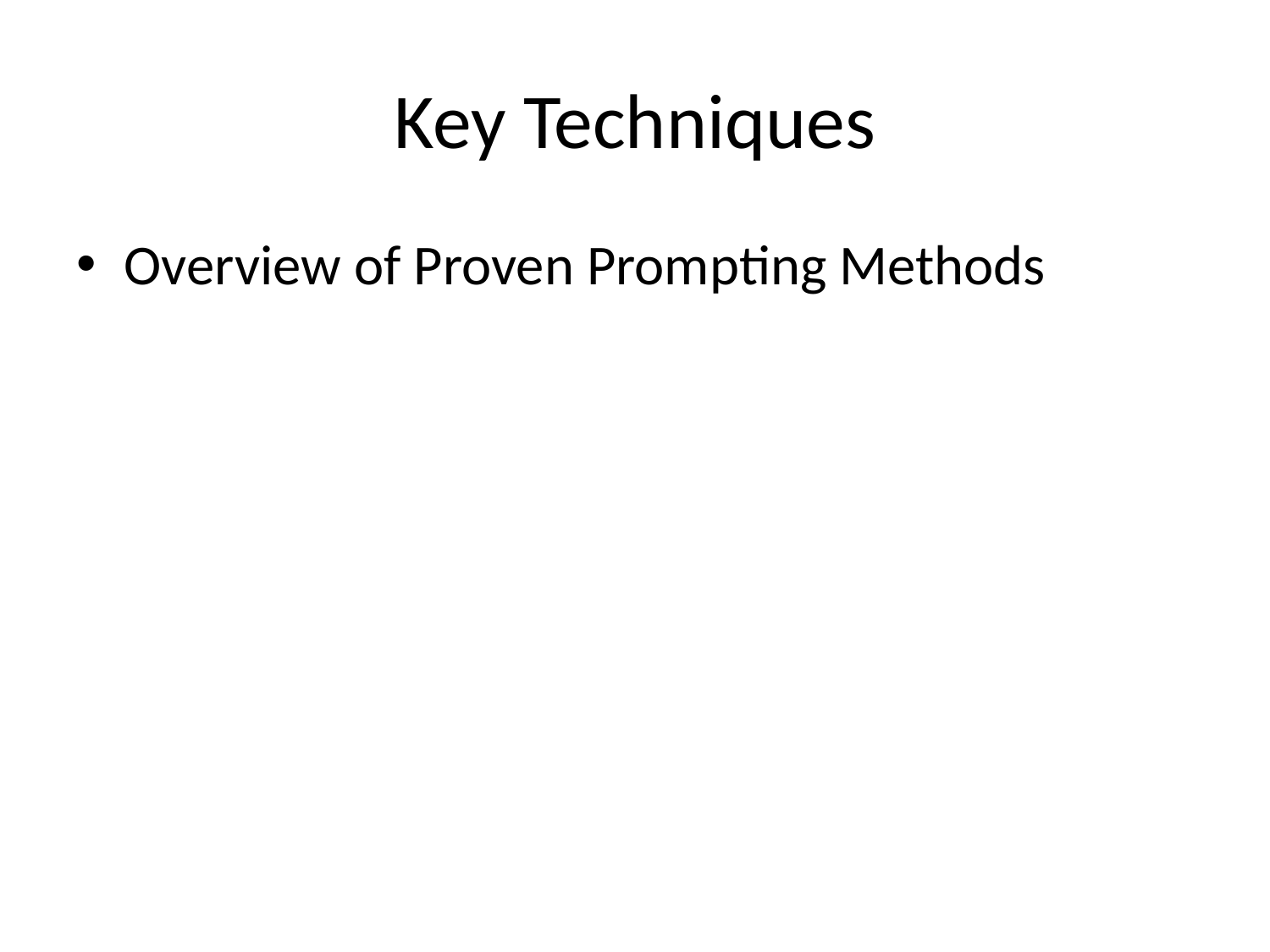

# Key Techniques
Overview of Proven Prompting Methods